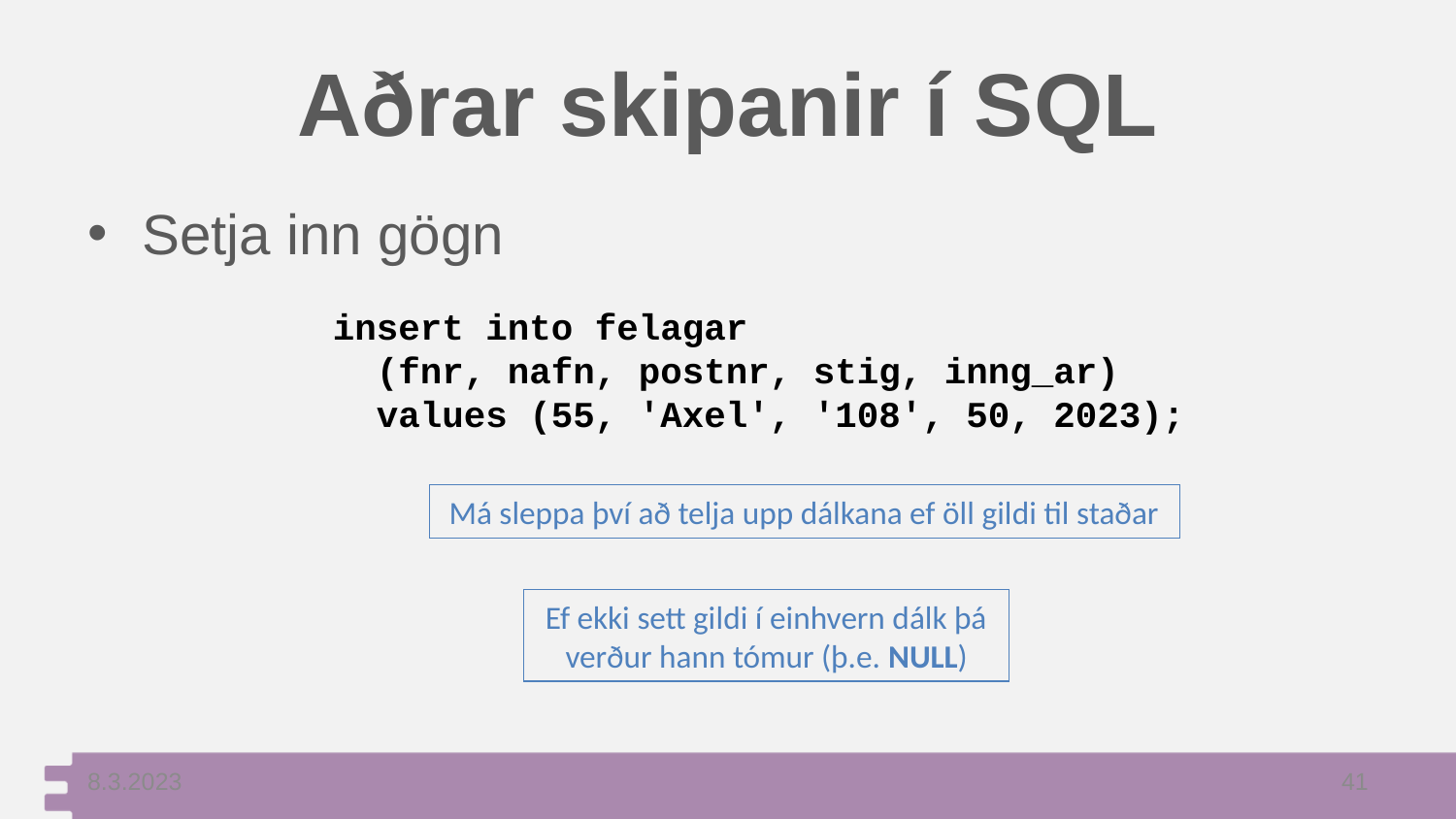

# Aðrar skipanir í SQL
Setja inn gögn
insert into felagar
  (fnr, nafn, postnr, stig, inng_ar)
  values (55, 'Axel', '108', 50, 2023);
Má sleppa því að telja upp dálkana ef öll gildi til staðar
Ef ekki sett gildi í einhvern dálk þá
verður hann tómur (þ.e. NULL)
8.3.2023
41